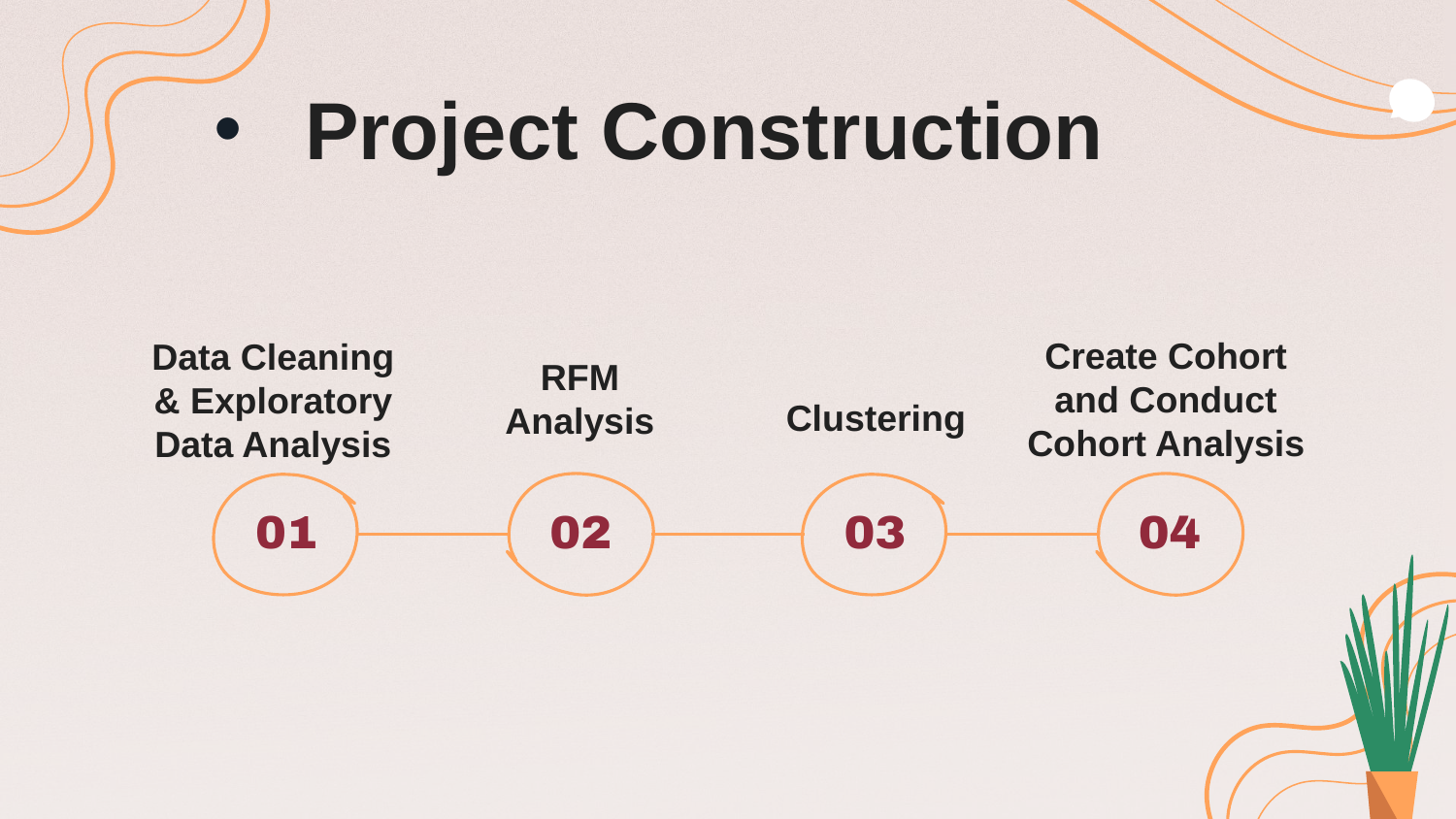

# Project Construction

RFM Analysis
Create Cohort and Conduct Cohort Analysis
Data Cleaning & Exploratory Data Analysis
Clustering

01
02
03
04